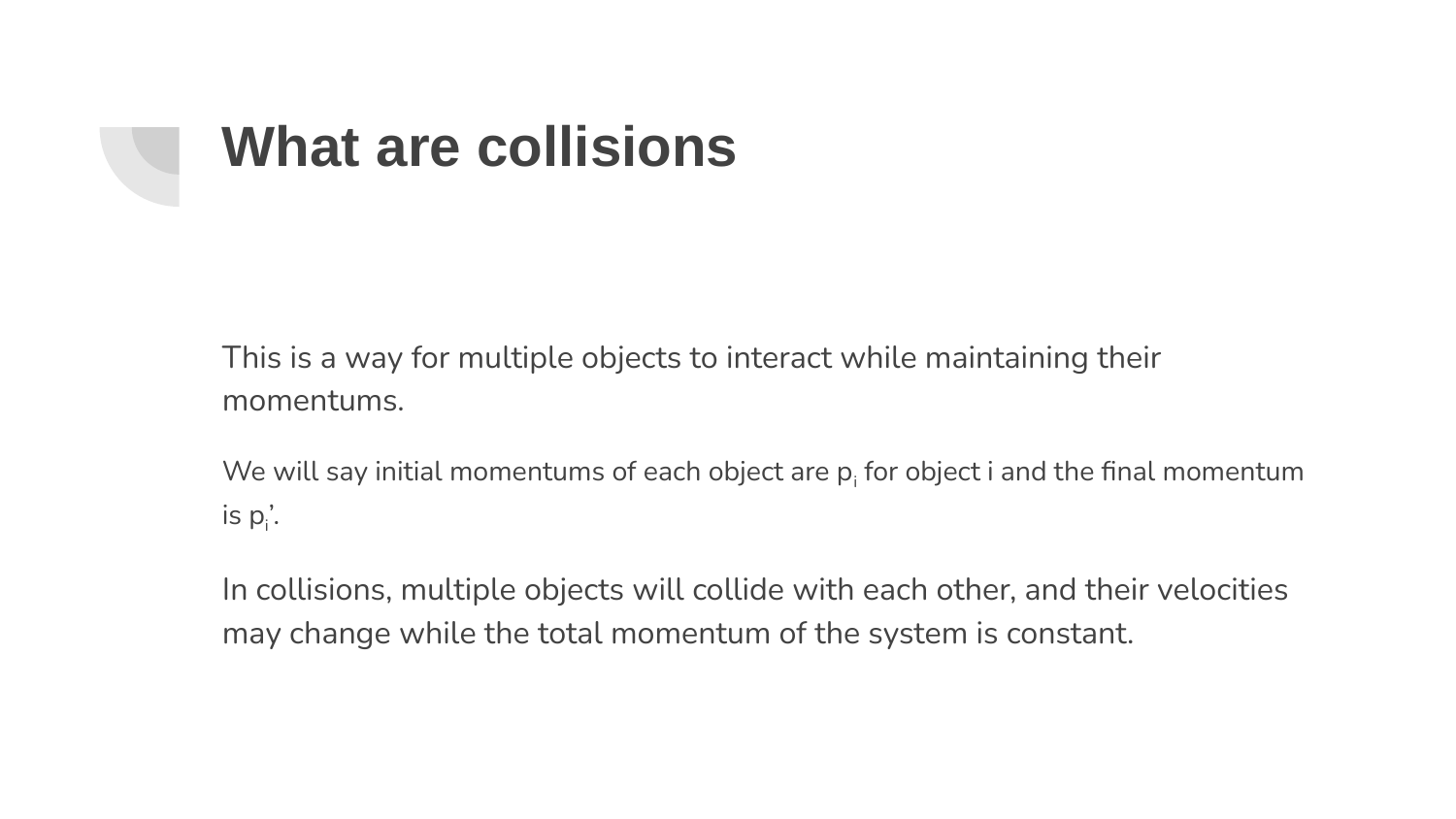

# What are collisions
This is a way for multiple objects to interact while maintaining their momentums.
We will say initial momentums of each object are pi for object i and the final momentum is pi’.
In collisions, multiple objects will collide with each other, and their velocities may change while the total momentum of the system is constant.